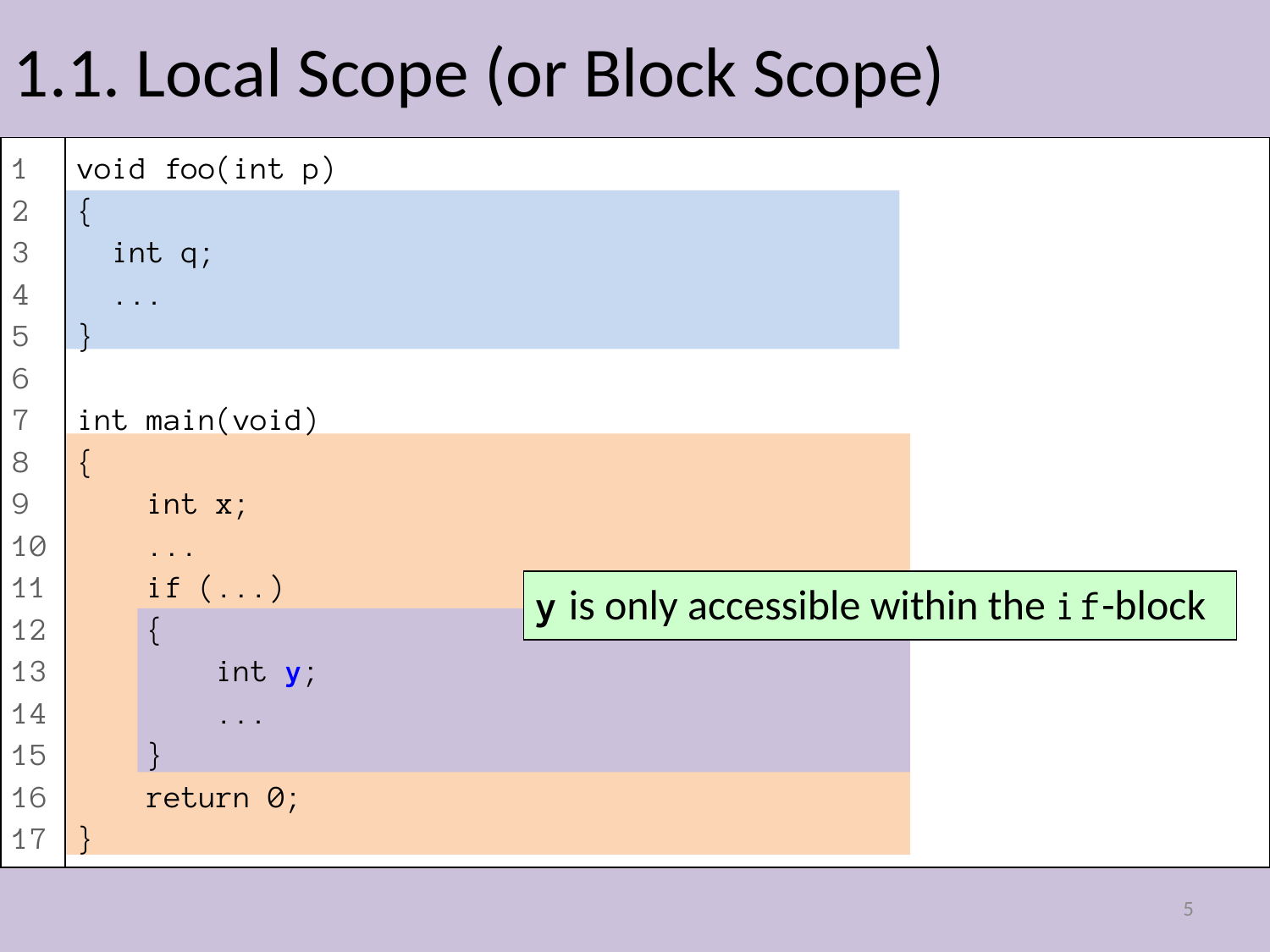

# 1.1. Local Scope (or Block Scope)
void foo(int p)
{
  int q;
  ...
}

int main(void)
{
    int x;
    ...
    if (...)
    {
        int y;
        ...
    }
    return 0;
}
1
2
3
4
5
6
7
8
9
10
11
12
13
14
15
16
17

y is only accessible within the if-block

5